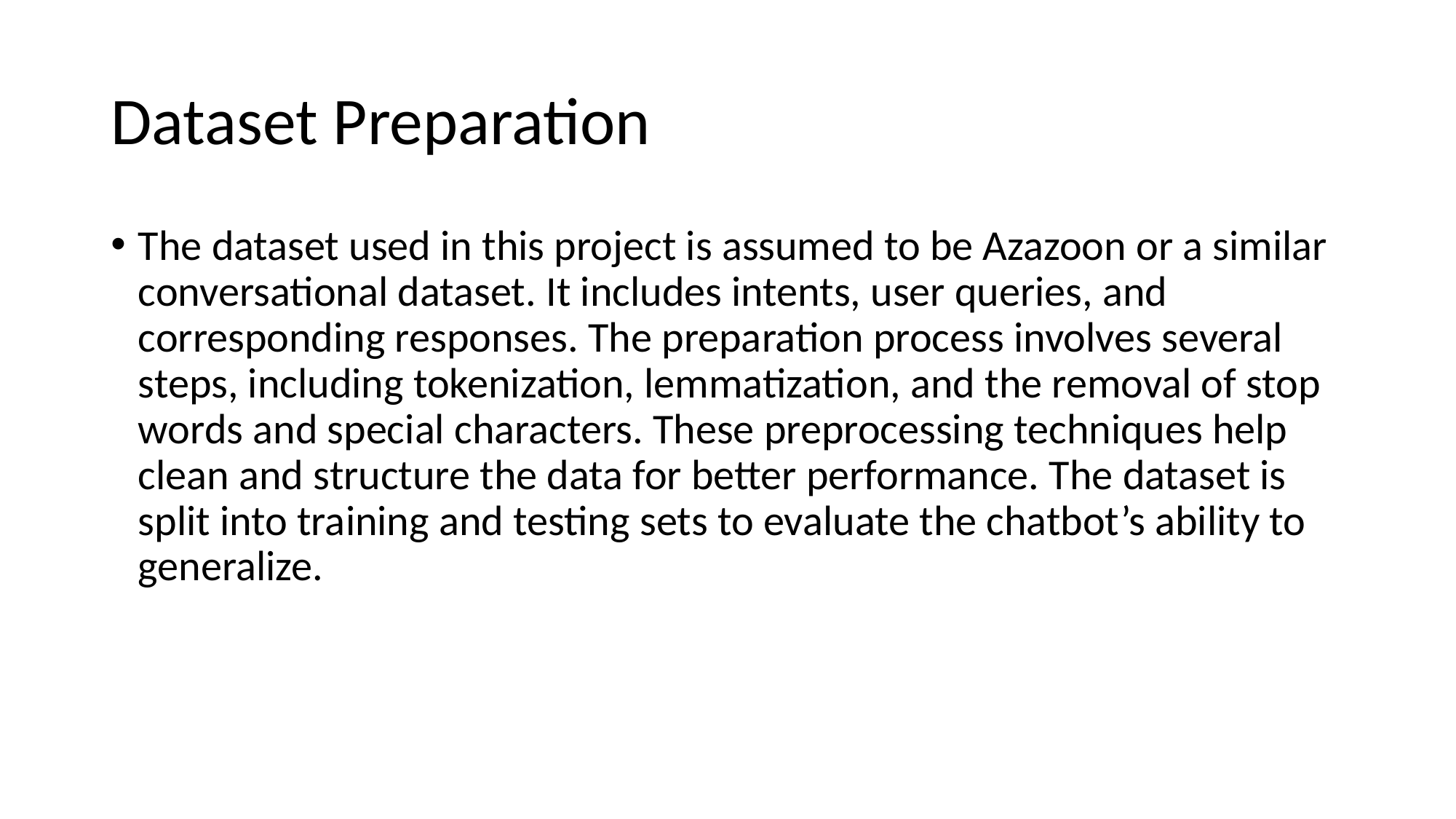

# Dataset Preparation
The dataset used in this project is assumed to be Azazoon or a similar conversational dataset. It includes intents, user queries, and corresponding responses. The preparation process involves several steps, including tokenization, lemmatization, and the removal of stop words and special characters. These preprocessing techniques help clean and structure the data for better performance. The dataset is split into training and testing sets to evaluate the chatbot’s ability to generalize.